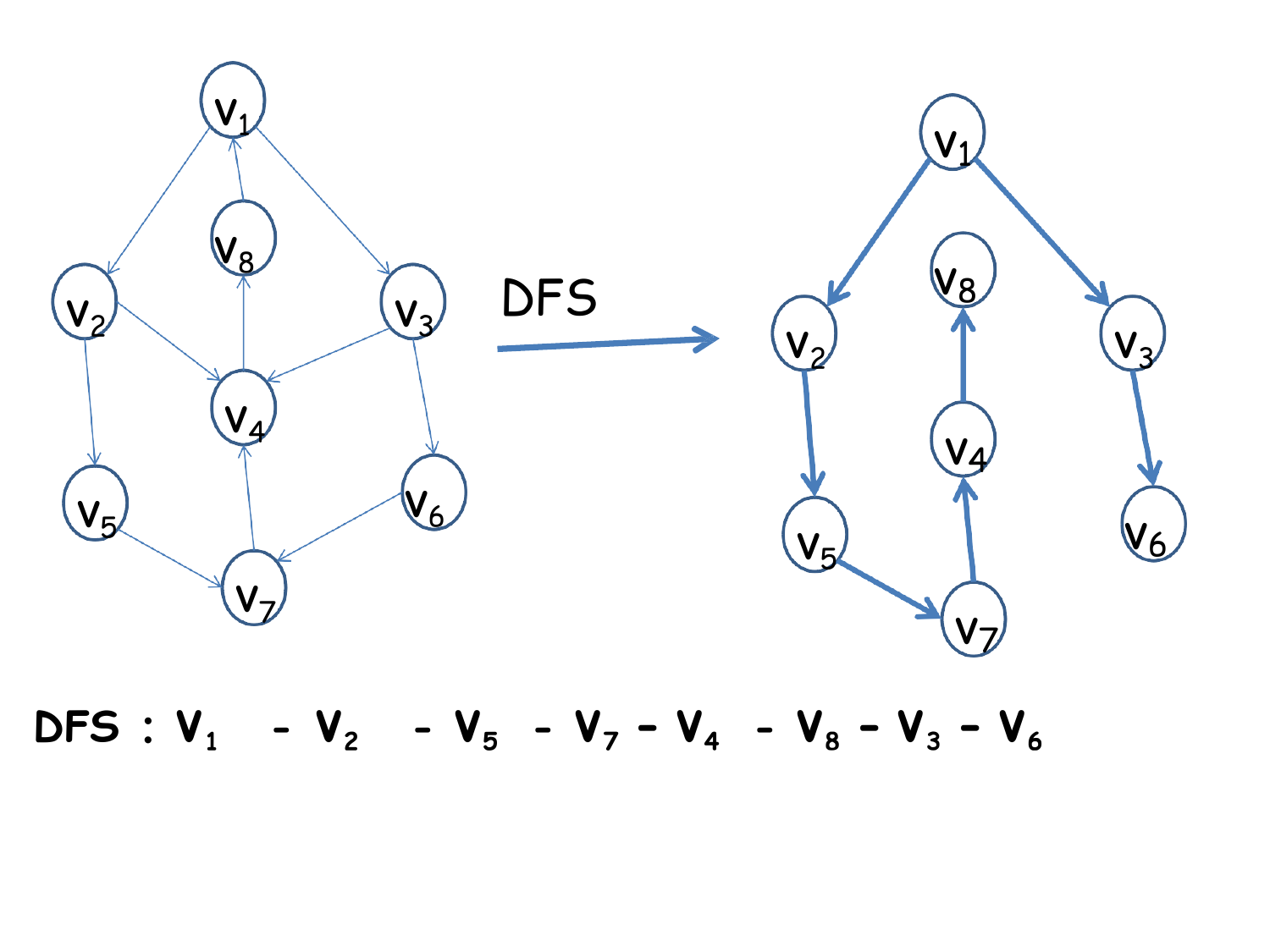

v1

v
1
v8
v
DFS
8
v2
v3
v2
v3

v4
v
4
v6
v5
v
v5
6
v7
v
7
DFS	:	V1
-	V2	-	V5	-	V7	–	V4	-	V8	–	V3	–	V6